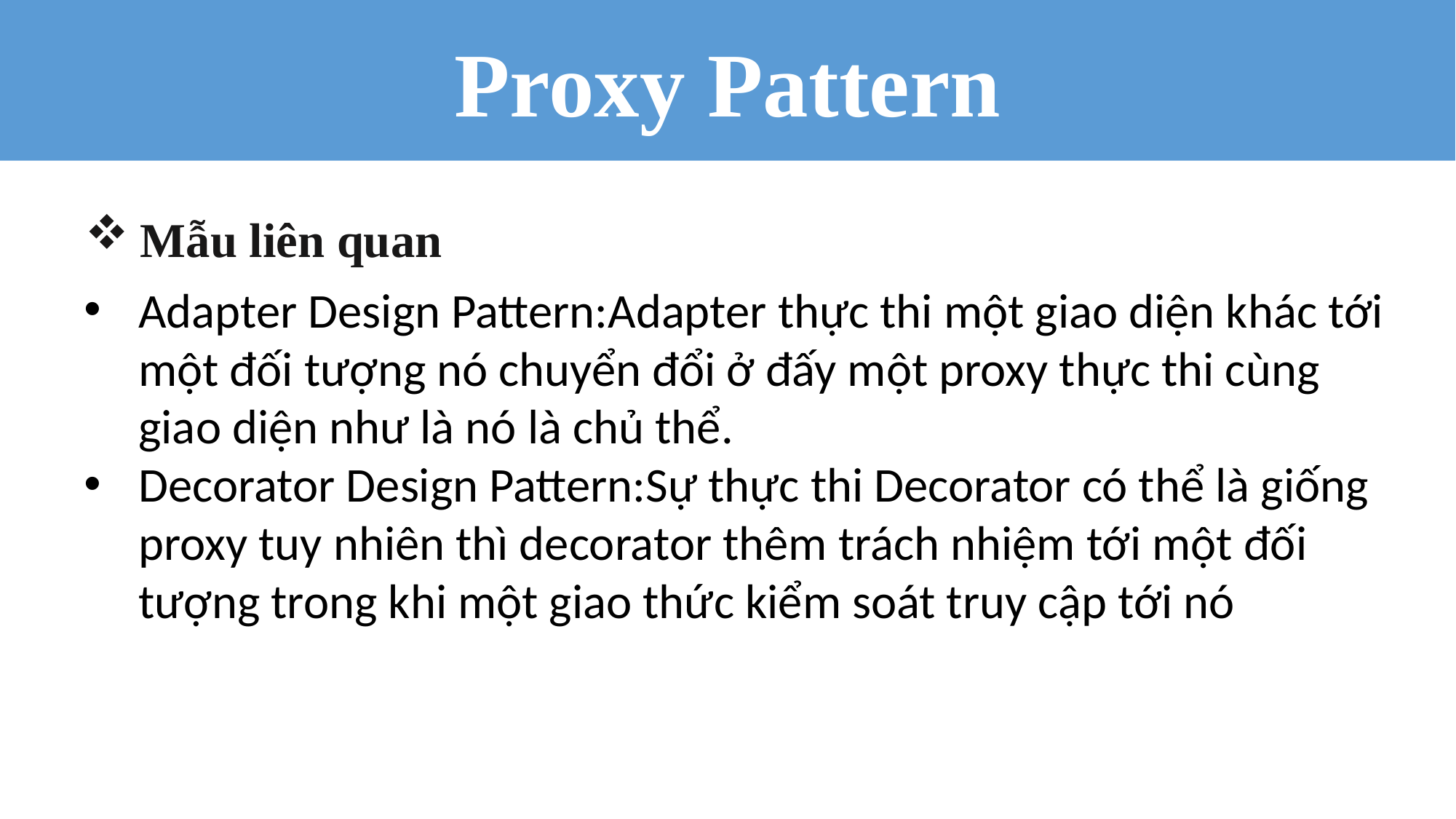

Proxy Pattern
Mẫu liên quan
Adapter Design Pattern:Adapter thực thi một giao diện khác tới một đối tượng nó chuyển đổi ở đấy một proxy thực thi cùng giao diện như là nó là chủ thể.
Decorator Design Pattern:Sự thực thi Decorator có thể là giống proxy tuy nhiên thì decorator thêm trách nhiệm tới một đối tượng trong khi một giao thức kiểm soát truy cập tới nó